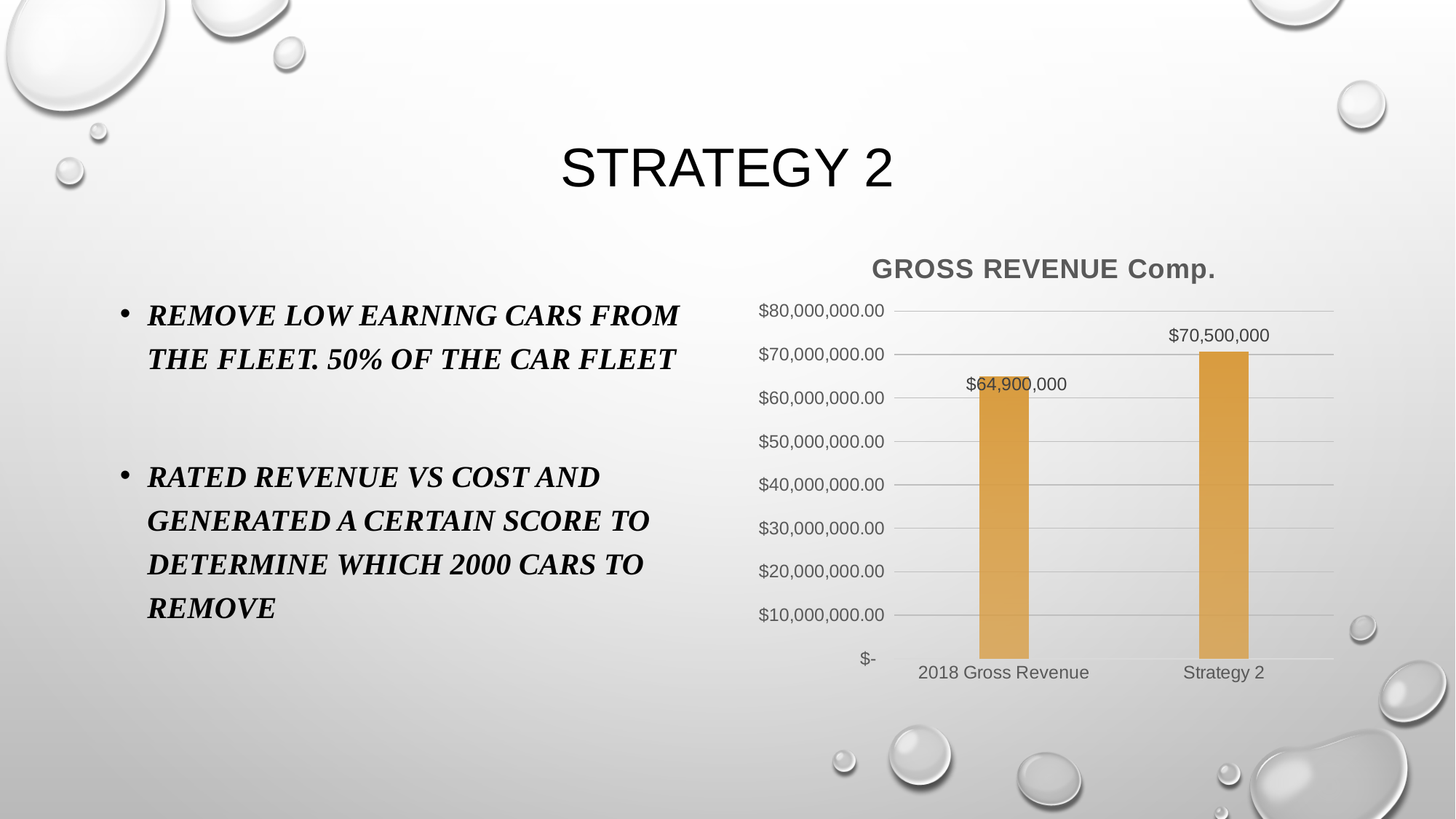

# Strategy 2

### Chart: GROSS REVENUE Comp.

| Category |  |
|---|---|
| 2018 Gross Revenue | 64900000.0 |
| Strategy 2 | 70500000.0 |
REMOVE LOW EARNING CARS FROM THE FLEET. 50% OF THE CAR FLEET

Rated revenue vs cost and generated a certain score to determine which 2000 cars to remove